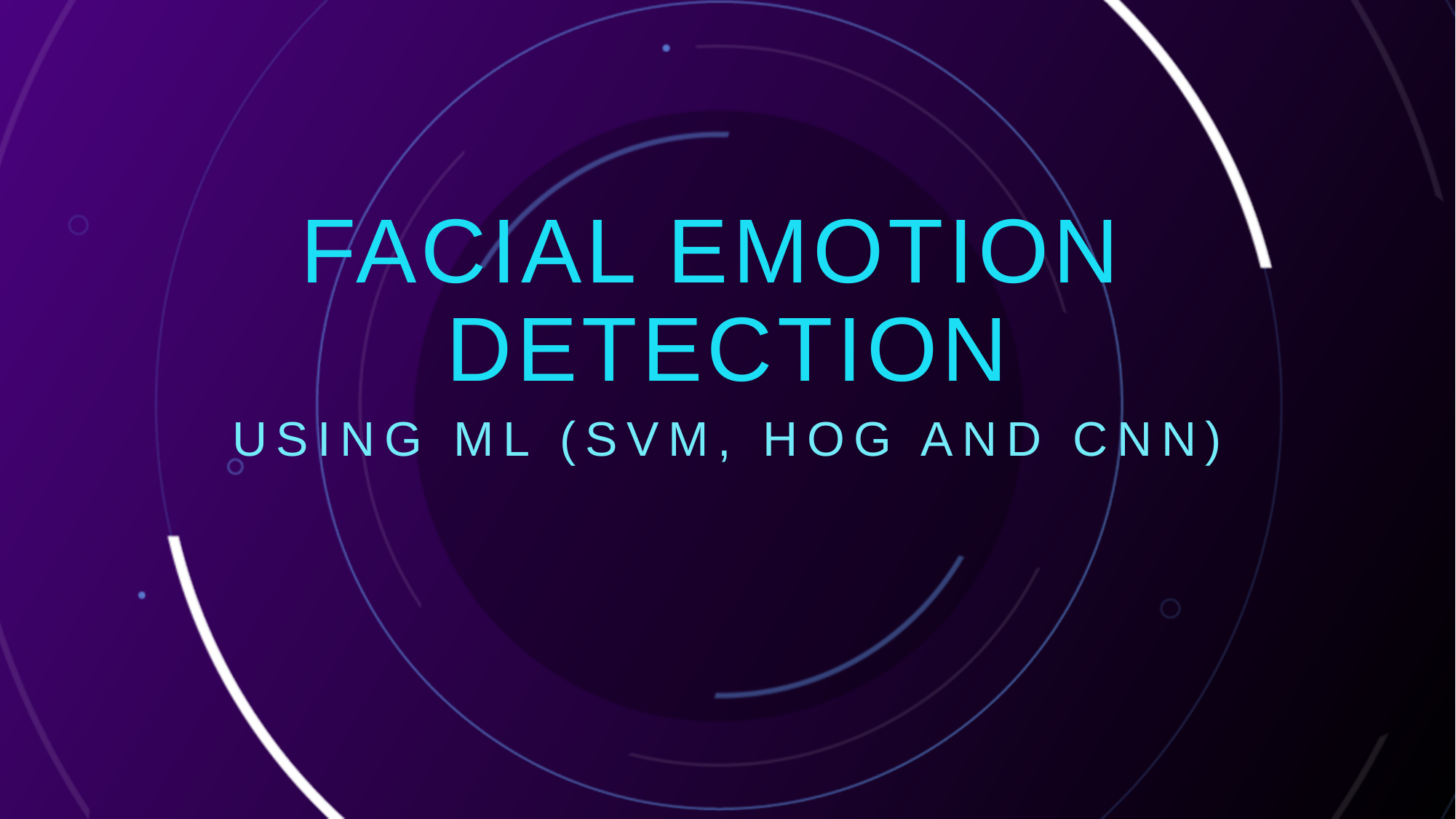

# Facial emotion detection
USING ML (SVM, HOG and cnn)